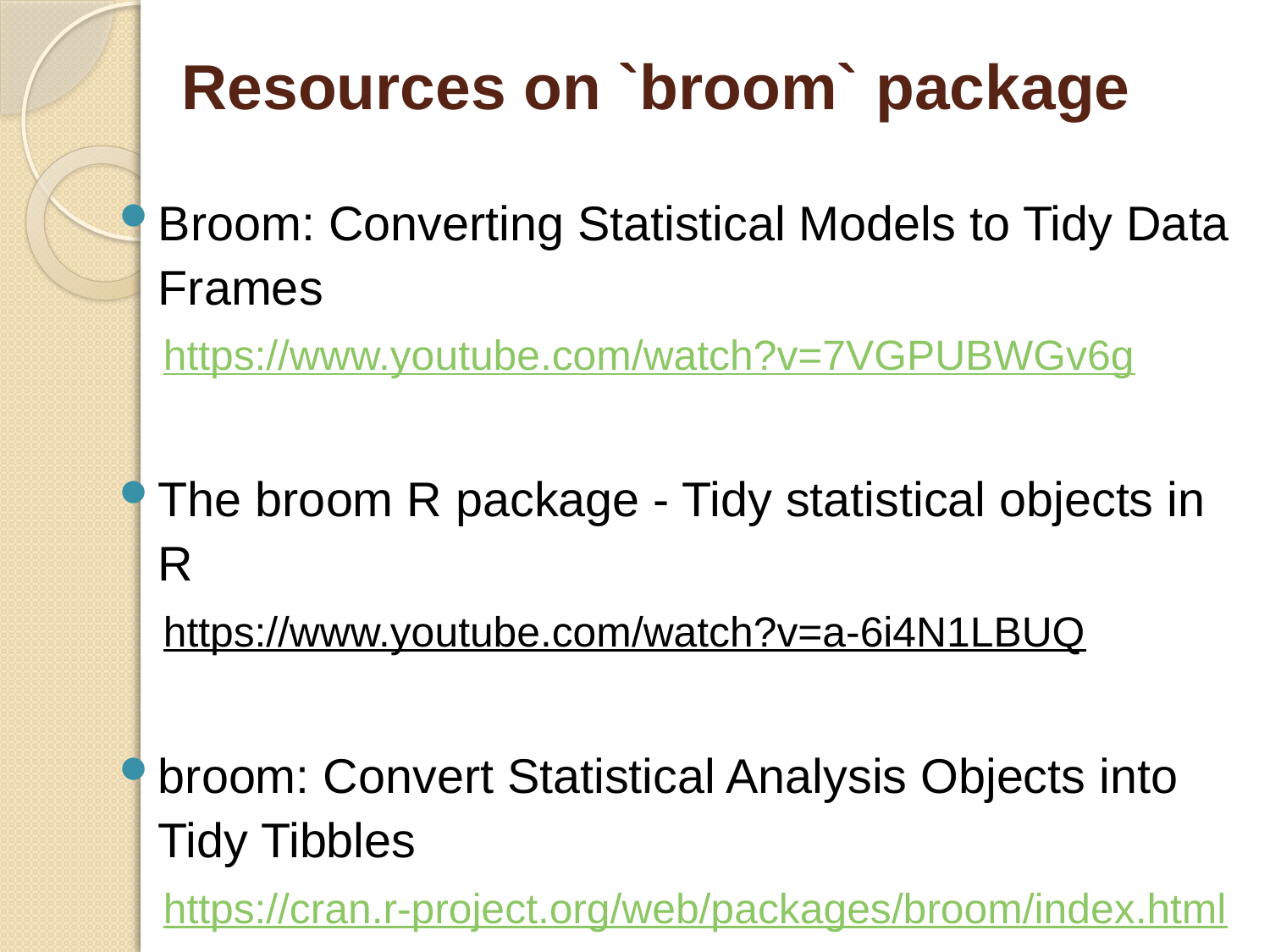

# Resources on `broom` package
Broom: Converting Statistical Models to Tidy Data Frames
https://www.youtube.com/watch?v=7VGPUBWGv6g

The broom R package - Tidy statistical objects in R
https://www.youtube.com/watch?v=a-6i4N1LBUQ

broom: Convert Statistical Analysis Objects into Tidy Tibbles
https://cran.r-project.org/web/packages/broom/index.html